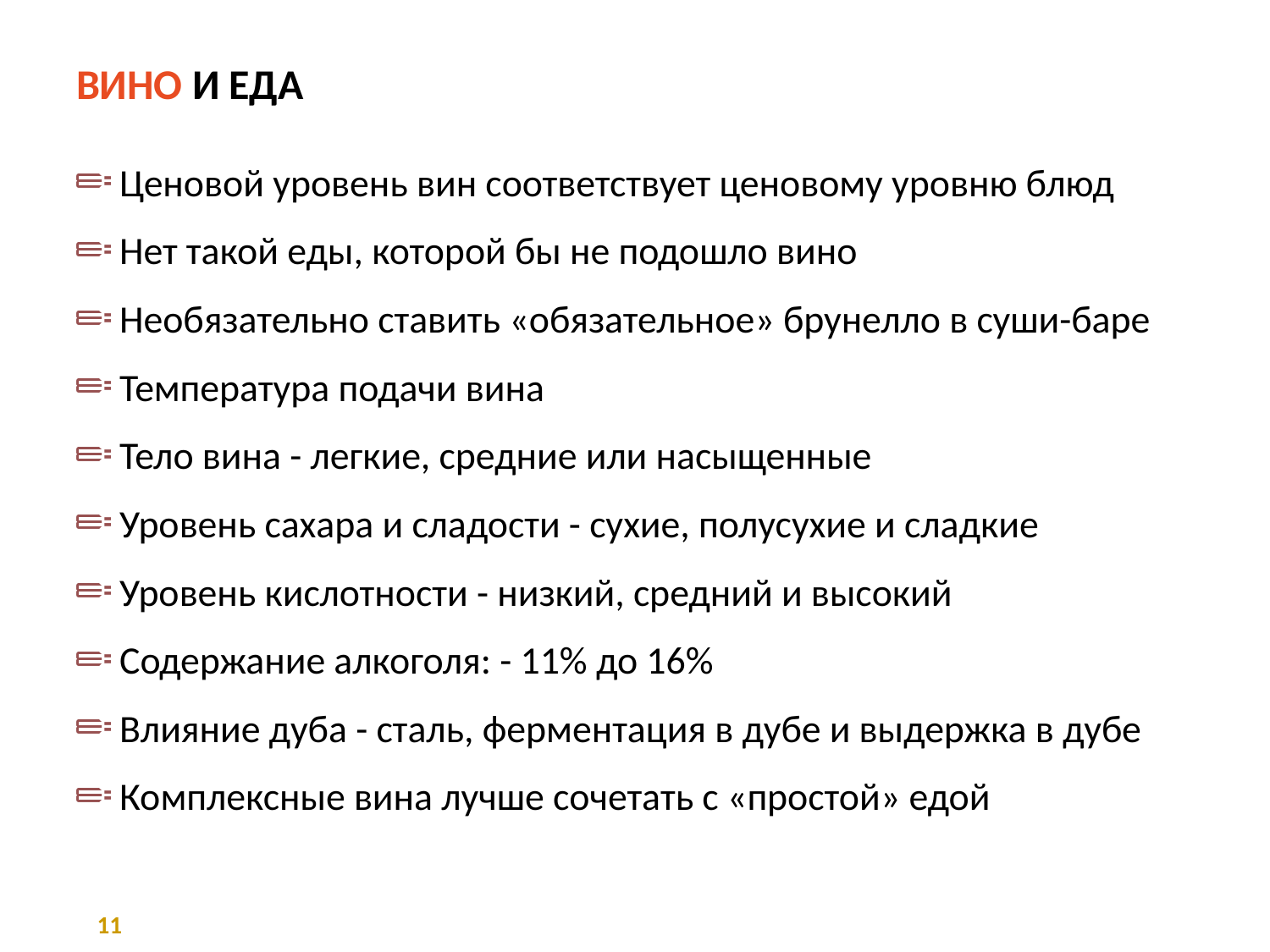

# Вино и Еда
 Ценовой уровень вин соответствует ценовому уровню блюд
 Нет такой еды, которой бы не подошло вино
 Необязательно ставить «обязательное» брунелло в суши-баре
 Температура подачи вина
 Тело вина - легкие, средние или насыщенные
 Уровень сахара и сладости - сухие, полусухие и сладкие
 Уровень кислотности - низкий, средний и высокий
 Содержание алкоголя: - 11% до 16%
 Влияние дуба - сталь, ферментация в дубе и выдержка в дубе
 Комплексные вина лучше сочетать с «простой» едой